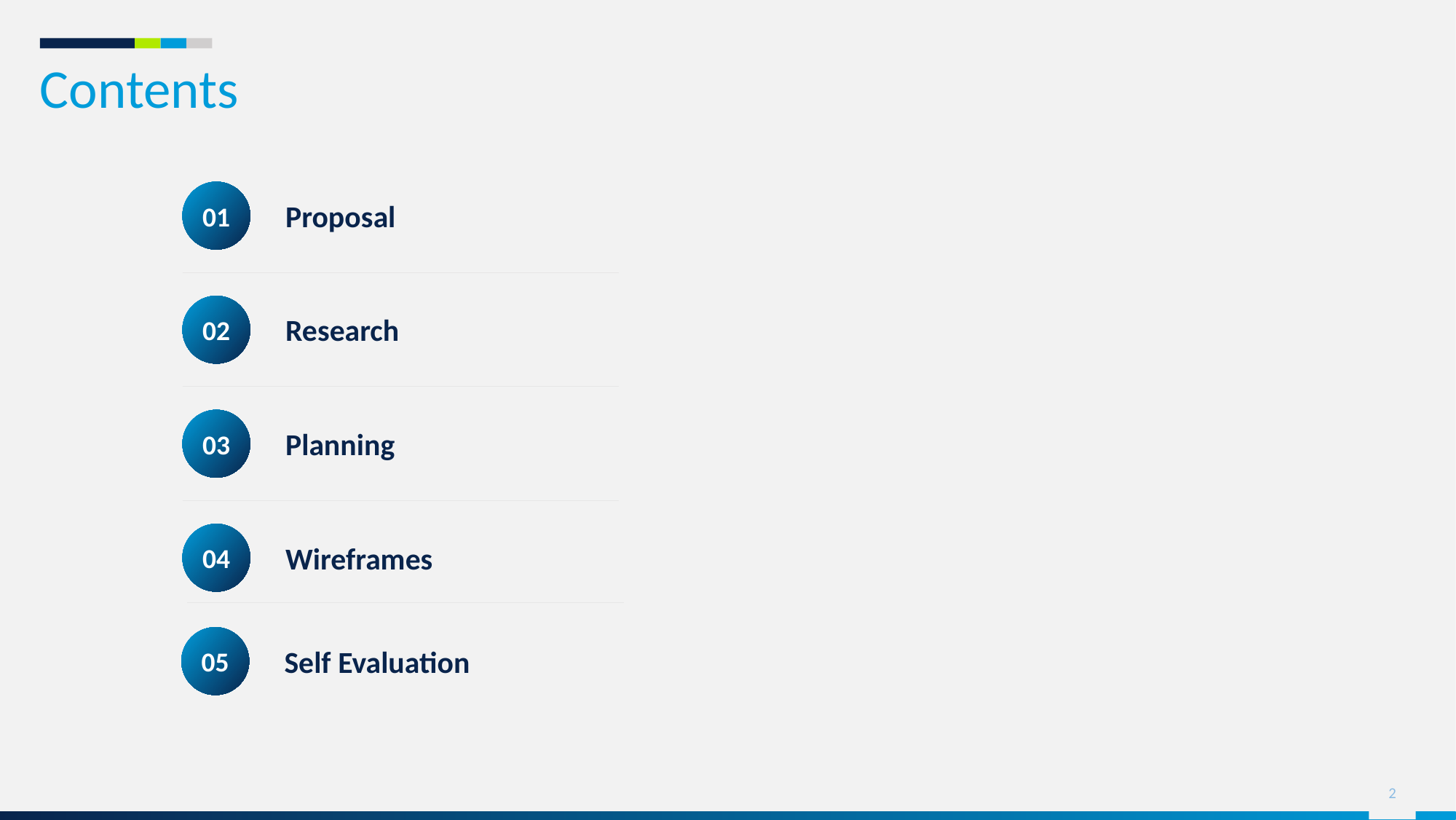

# Contents
01
Proposal
02
Research
03
Planning
04
Wireframes
05
Self Evaluation
2